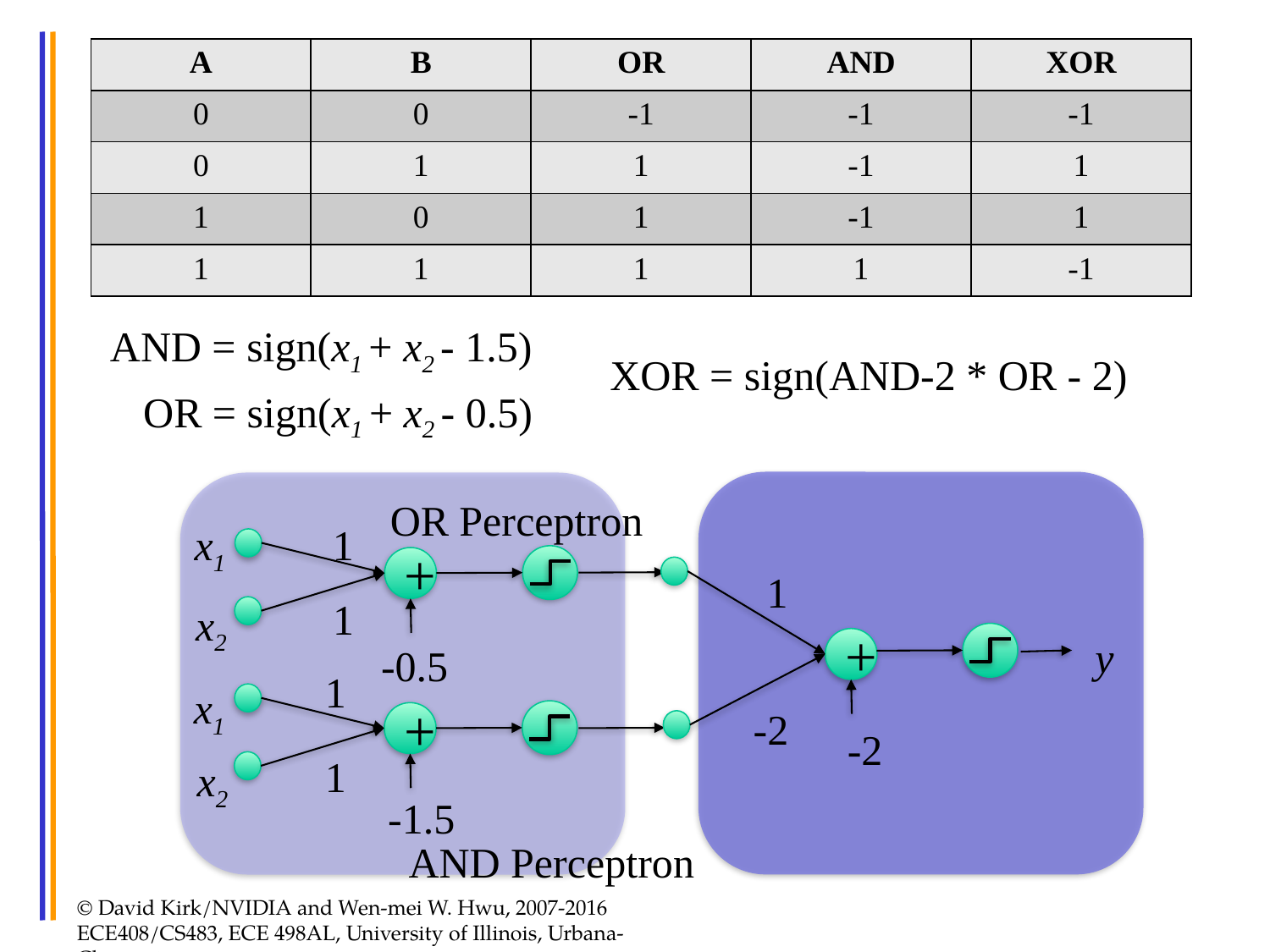

| A | B | OR | AND | XOR |
| --- | --- | --- | --- | --- |
| 0 | 0 | -1 | -1 | -1 |
| 0 | 1 | 1 | -1 | 1 |
| 1 | 0 | 1 | -1 | 1 |
| 1 | 1 | 1 | 1 | -1 |
AND = sign(x1 + x2 - 1.5)
XOR = sign(AND-2 * OR - 2)
OR = sign(x1 + x2 - 0.5)

OR Perceptron
x1
1

+

1
1
x2

y
+
-0.5
1
x1

-2

+

-2
1
x2

-1.5
AND Perceptron